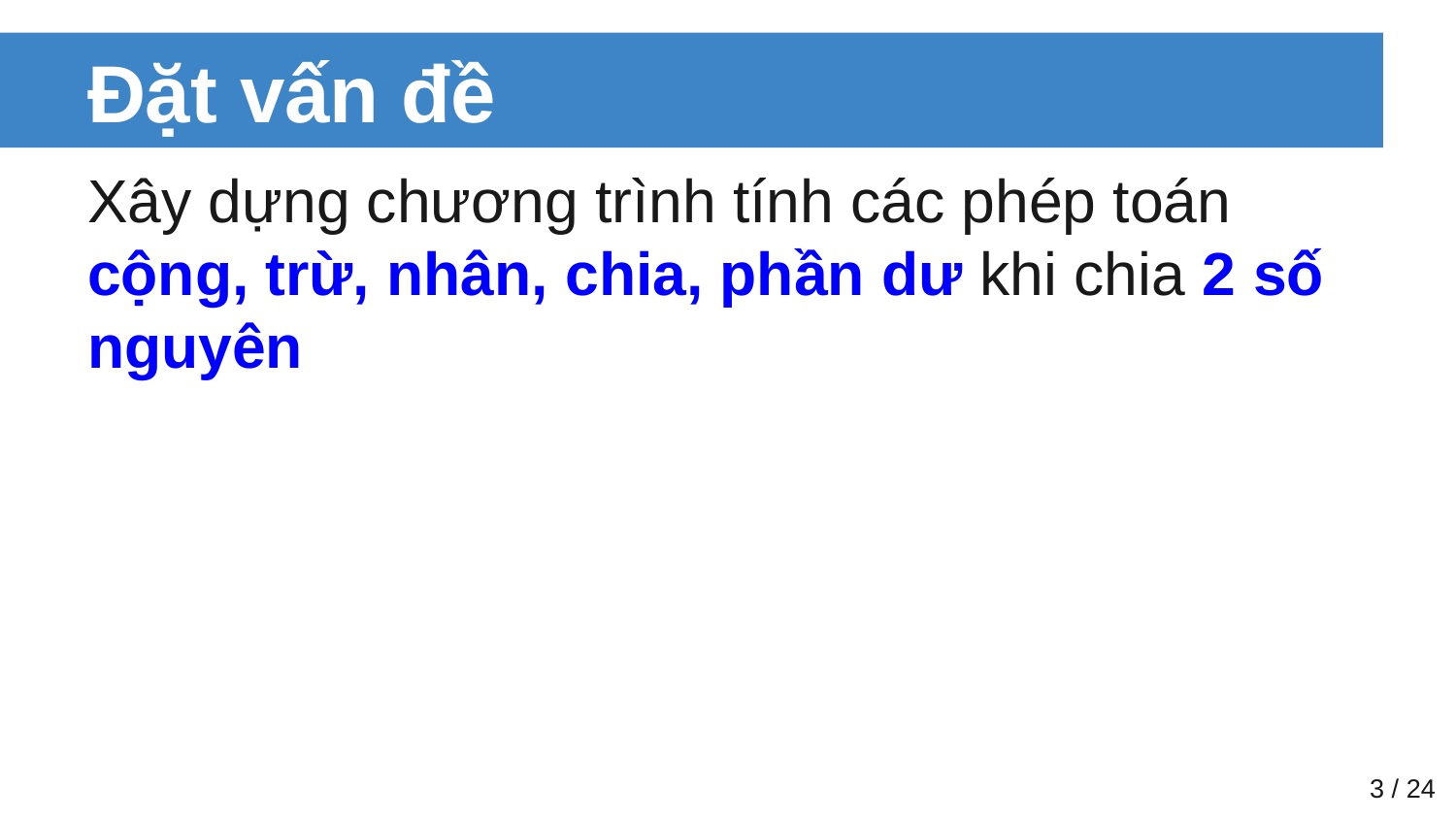

# Đặt vấn đề
Xây dựng chương trình tính các phép toán cộng, trừ, nhân, chia, phần dư khi chia 2 số nguyên
3 / 24